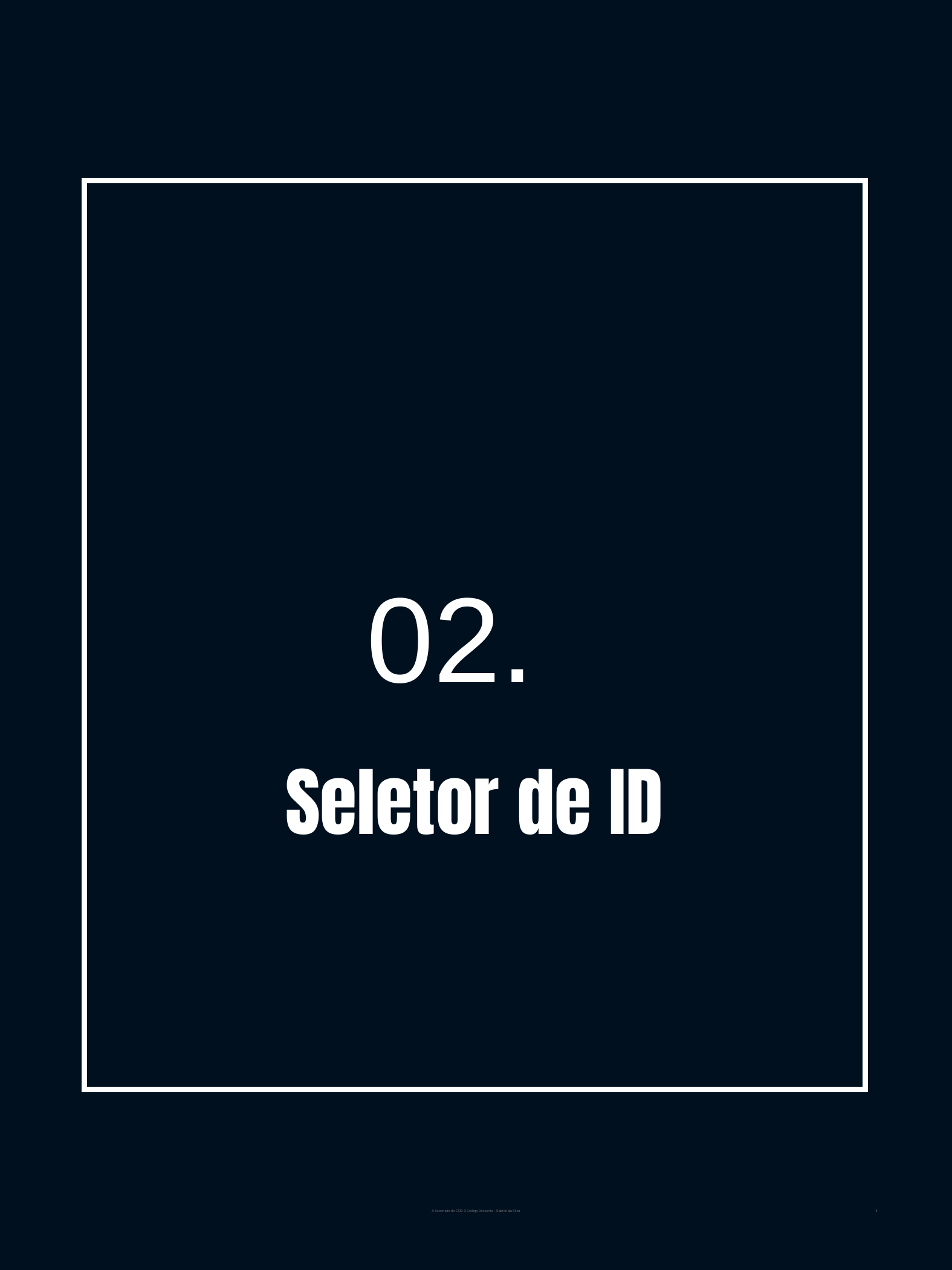

02.
Seletor de ID
A Ascensão do CSS: O Código Desperta​ - Gabriel da Silva
5